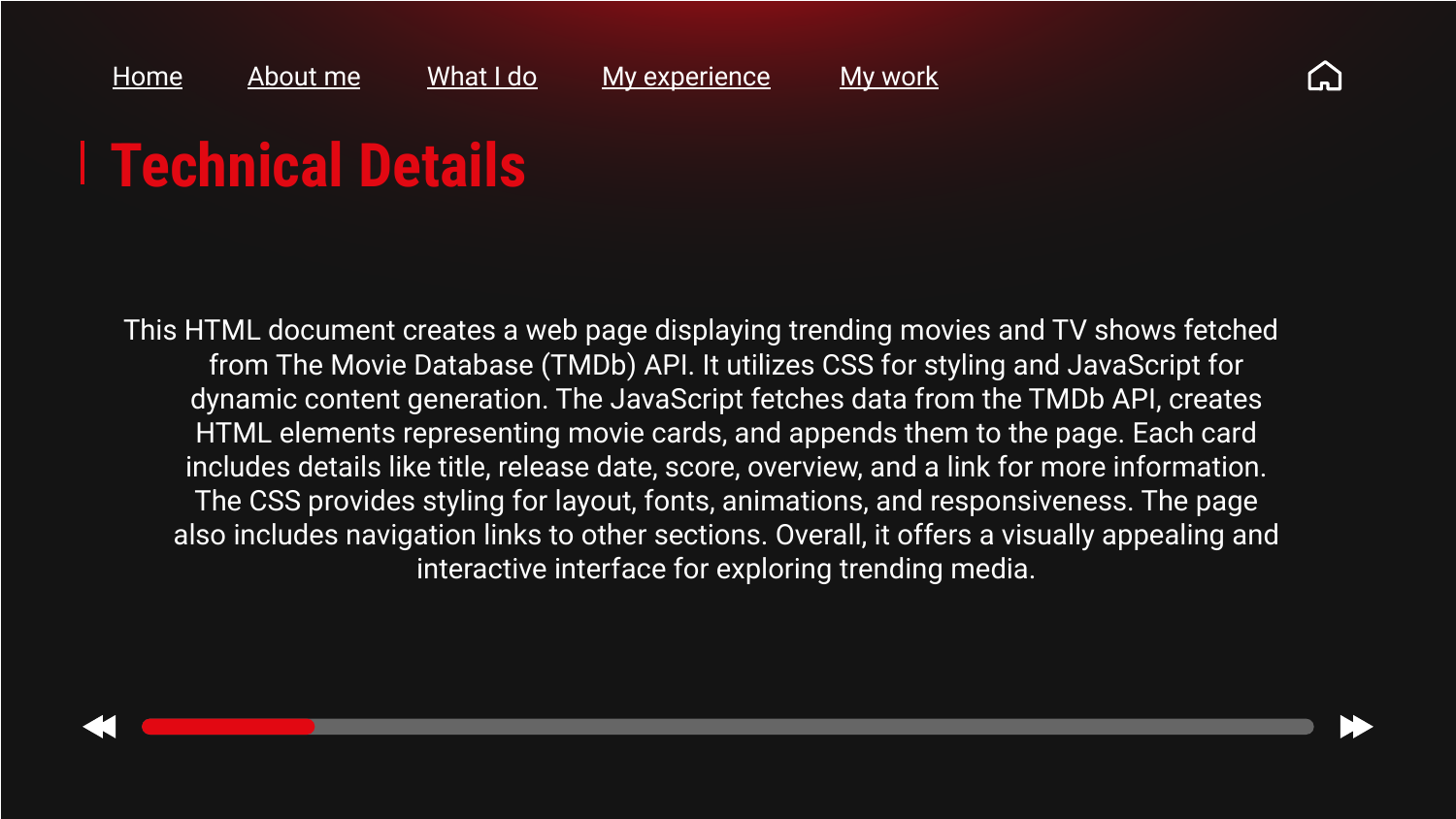

Home
About me
What I do
My experience
My work

Technical Details
This HTML document creates a web page displaying trending movies and TV shows fetched from The Movie Database (TMDb) API. It utilizes CSS for styling and JavaScript for dynamic content generation. The JavaScript fetches data from the TMDb API, creates HTML elements representing movie cards, and appends them to the page. Each card includes details like title, release date, score, overview, and a link for more information. The CSS provides styling for layout, fonts, animations, and responsiveness. The page also includes navigation links to other sections. Overall, it offers a visually appealing and interactive interface for exploring trending media.